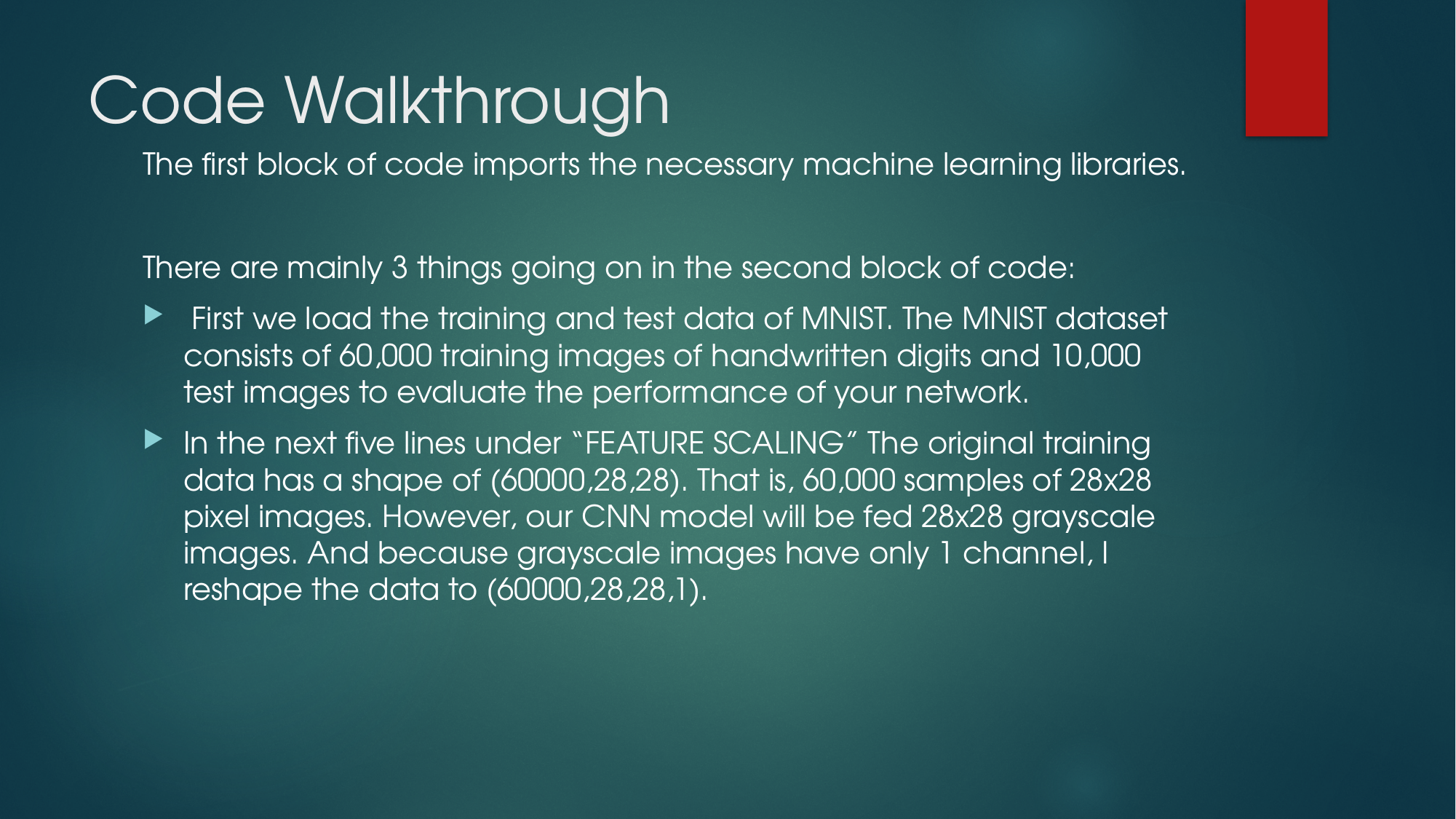

# Code Walkthrough
The first block of code imports the necessary machine learning libraries.

There are mainly 3 things going on in the second block of code:
 First we load the training and test data of MNIST. The MNIST dataset consists of 60,000 training images of handwritten digits and 10,000 test images to evaluate the performance of your network.
In the next five lines under “FEATURE SCALING” The original training data has a shape of (60000,28,28). That is, 60,000 samples of 28x28 pixel images. However, our CNN model will be fed 28x28 grayscale images. And because grayscale images have only 1 channel, I reshape the data to (60000,28,28,1).